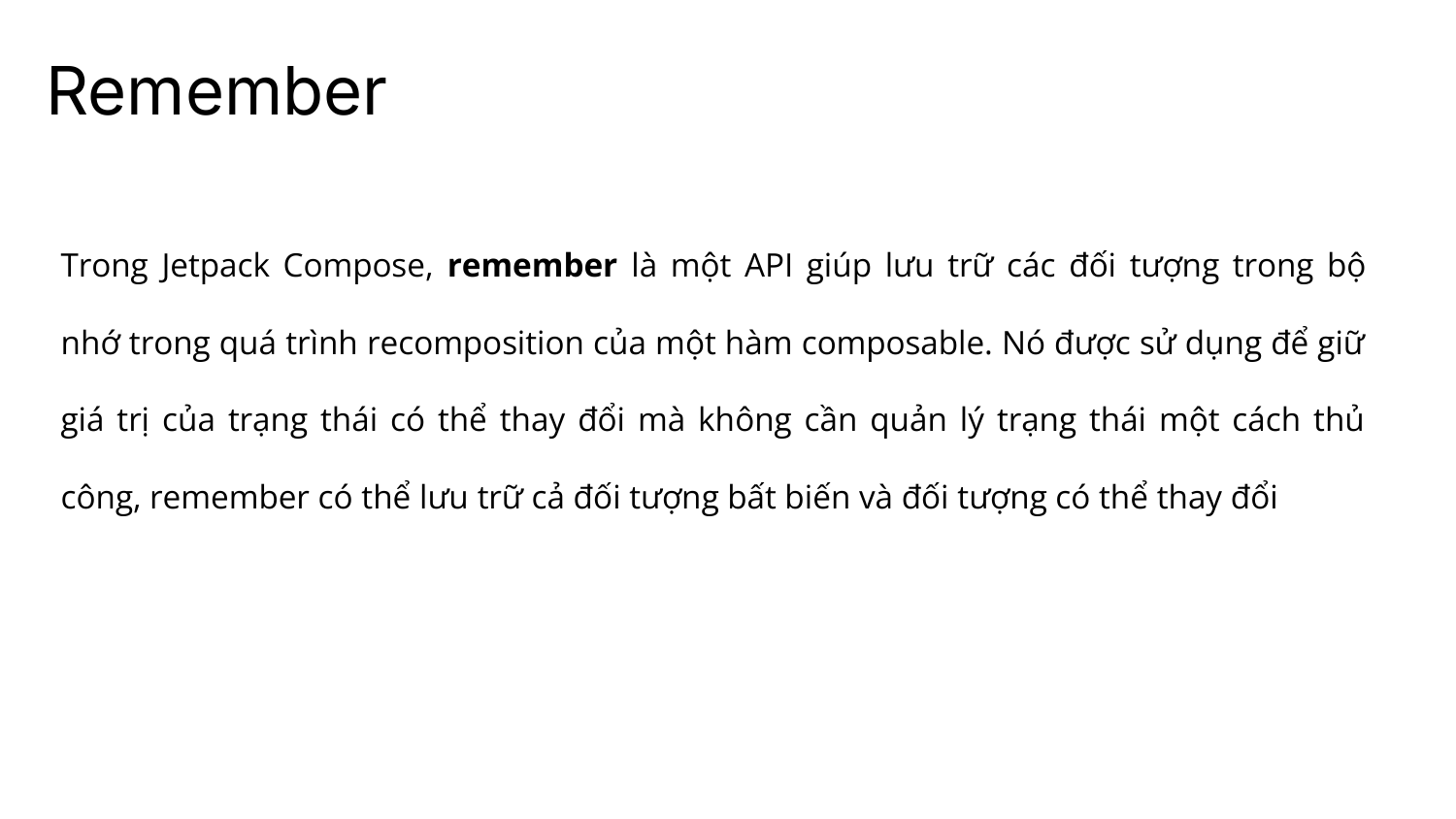

# Remember
Trong Jetpack Compose, remember là một API giúp lưu trữ các đối tượng trong bộ nhớ trong quá trình recomposition của một hàm composable. Nó được sử dụng để giữ giá trị của trạng thái có thể thay đổi mà không cần quản lý trạng thái một cách thủ công, remember có thể lưu trữ cả đối tượng bất biến và đối tượng có thể thay đổi